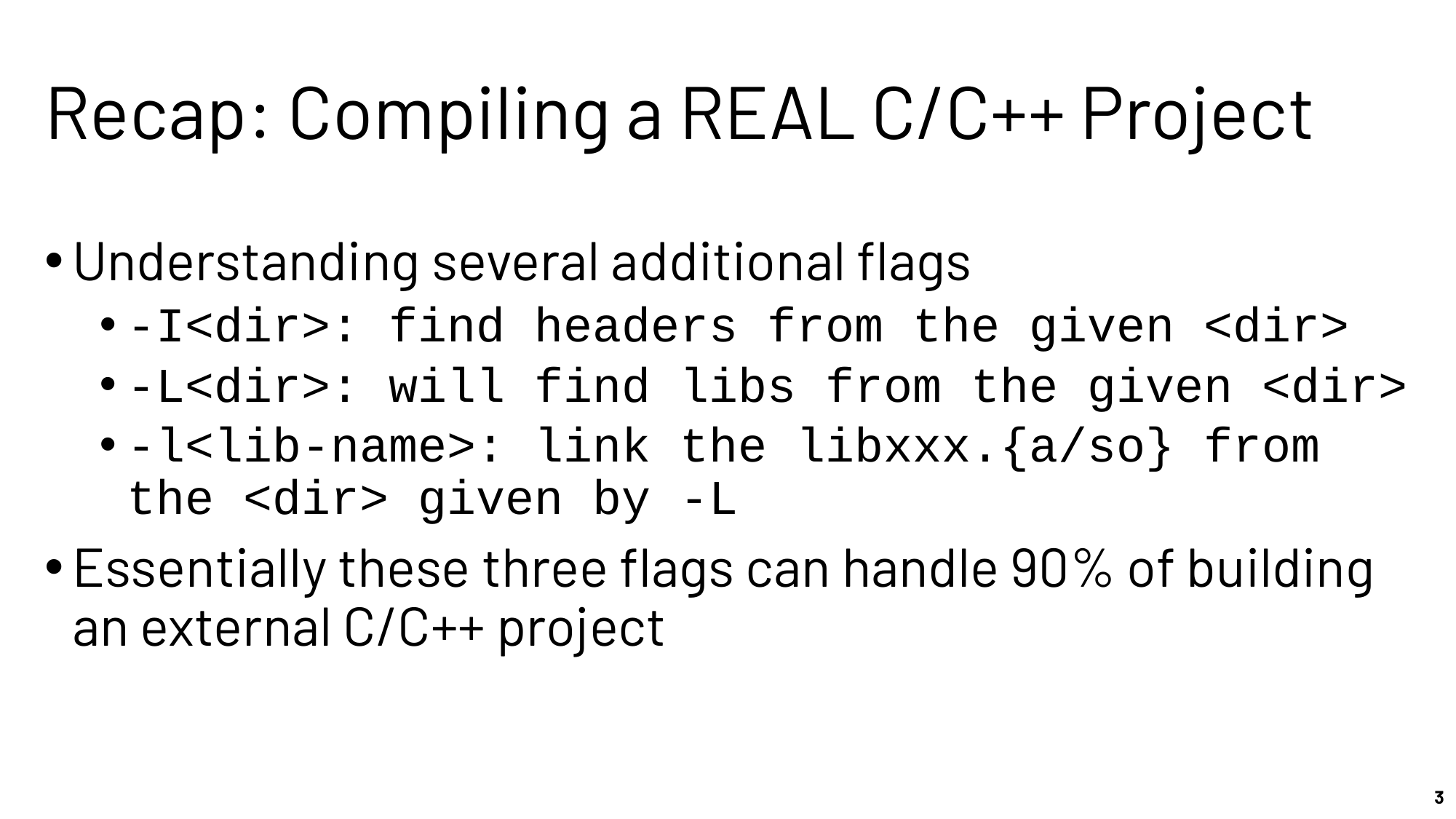

# Recap: Compiling a REAL C/C++ Project
Understanding several additional flags
-I<dir>: find headers from the given <dir>
-L<dir>: will find libs from the given <dir>
-l<lib-name>: link the libxxx.{a/so} from the <dir> given by -L
Essentially these three flags can handle 90% of building an external C/C++ project
3